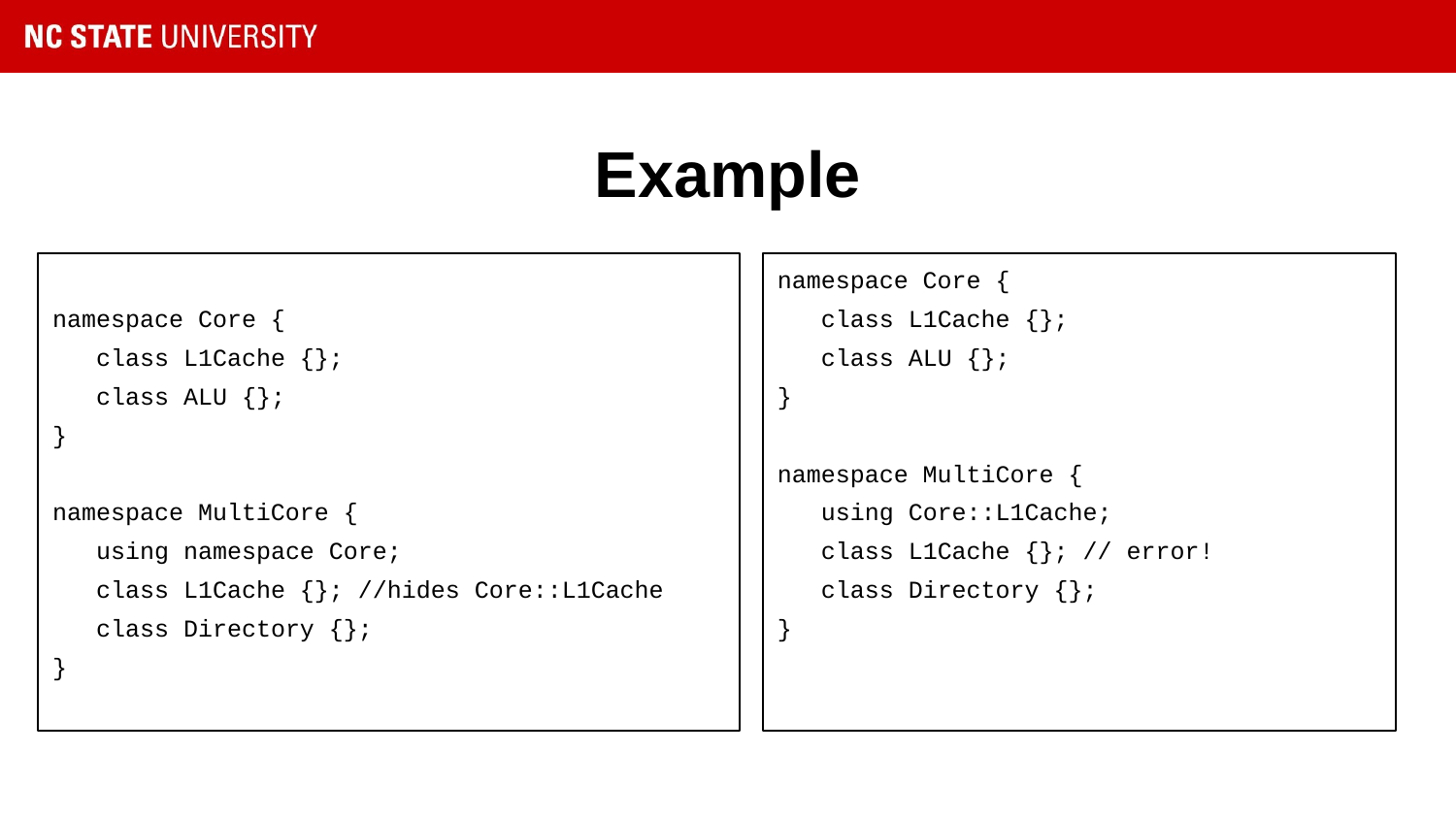

# Example
namespace Core {
   class L1Cache {};
   class ALU {};
}

namespace MultiCore {
   using namespace Core;
   class L1Cache {}; //hides Core::L1Cache
   class Directory {};
}
namespace Core {
   class L1Cache {};
   class ALU {};
}

namespace MultiCore {
   using Core::L1Cache;
   class L1Cache {}; // error!
   class Directory {};
}